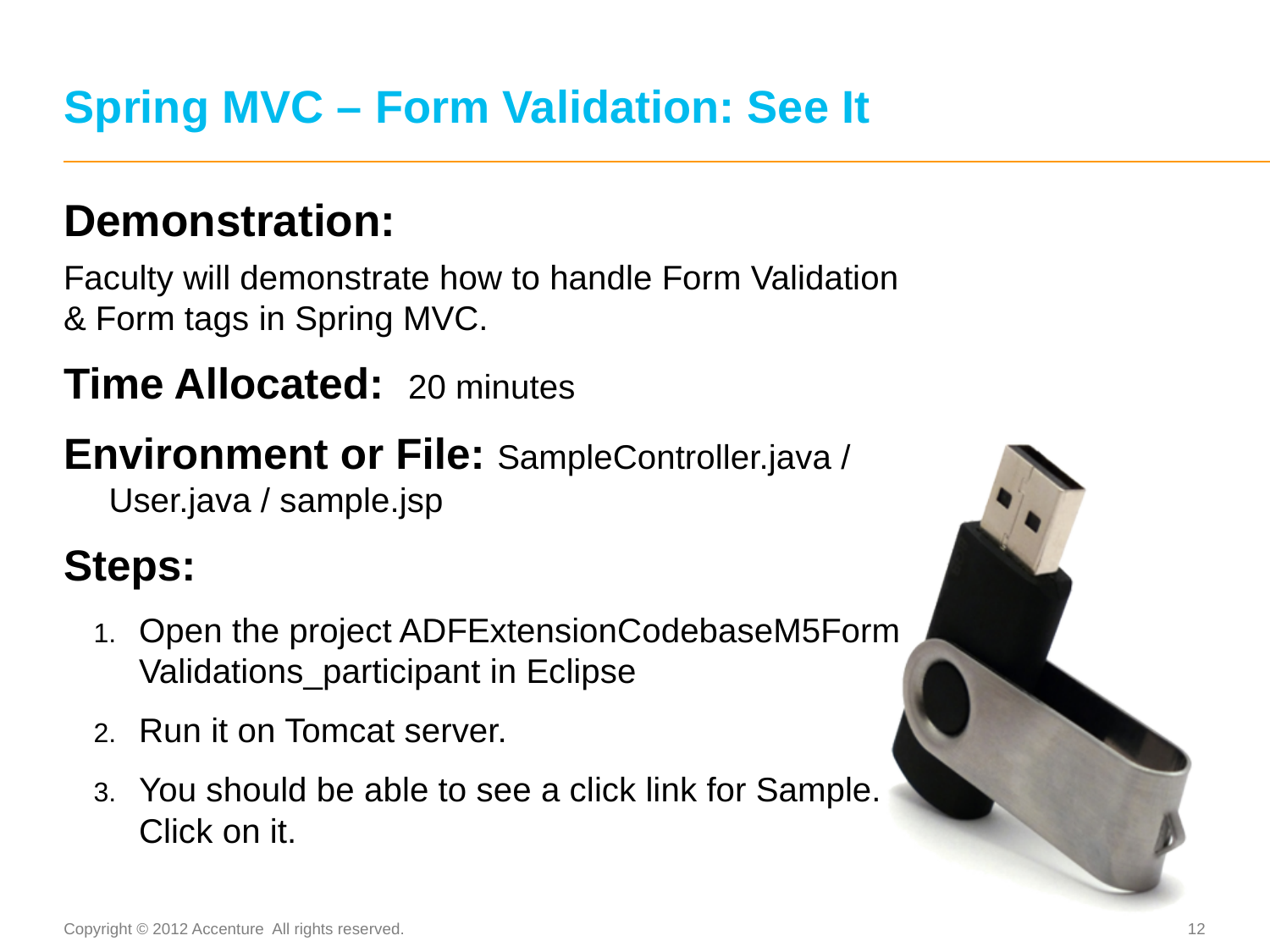

# Spring MVC – Form Validation: See It
Demonstration:
Faculty will demonstrate how to handle Form Validation & Form tags in Spring MVC.
Time Allocated:  20 minutes
Environment or File: SampleController.java /  User.java / sample.jsp
Steps:
Open the project ADFExtensionCodebaseM5Form Validations_participant in Eclipse
Run it on Tomcat server.
You should be able to see a click link for Sample. Click on it.